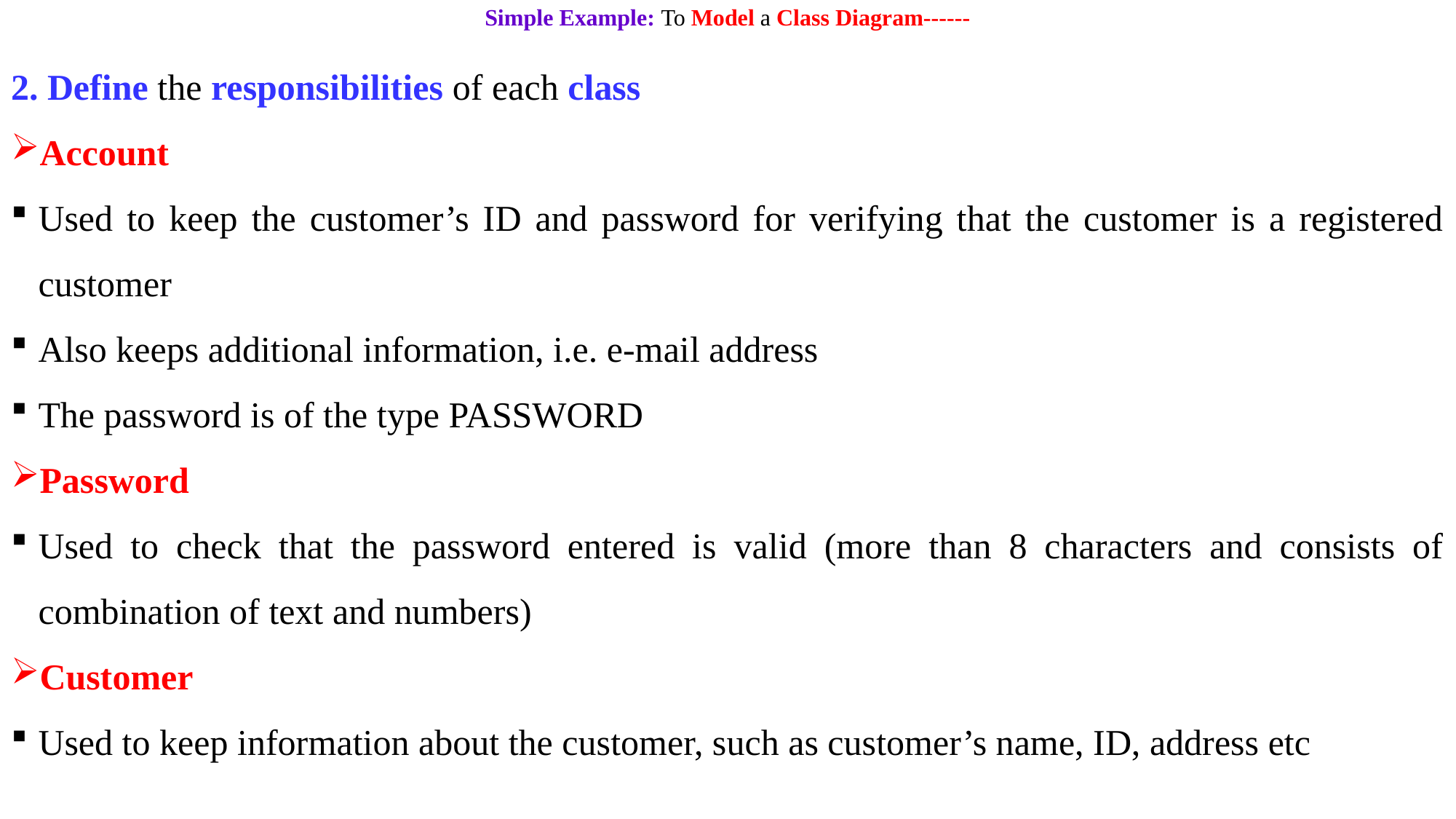

# Simple Example: To Model a Class Diagram------
2. Define the responsibilities of each class
Account
Used to keep the customer’s ID and password for verifying that the customer is a registered customer
Also keeps additional information, i.e. e-mail address
The password is of the type PASSWORD
Password
Used to check that the password entered is valid (more than 8 characters and consists of combination of text and numbers)
Customer
Used to keep information about the customer, such as customer’s name, ID, address etc
33